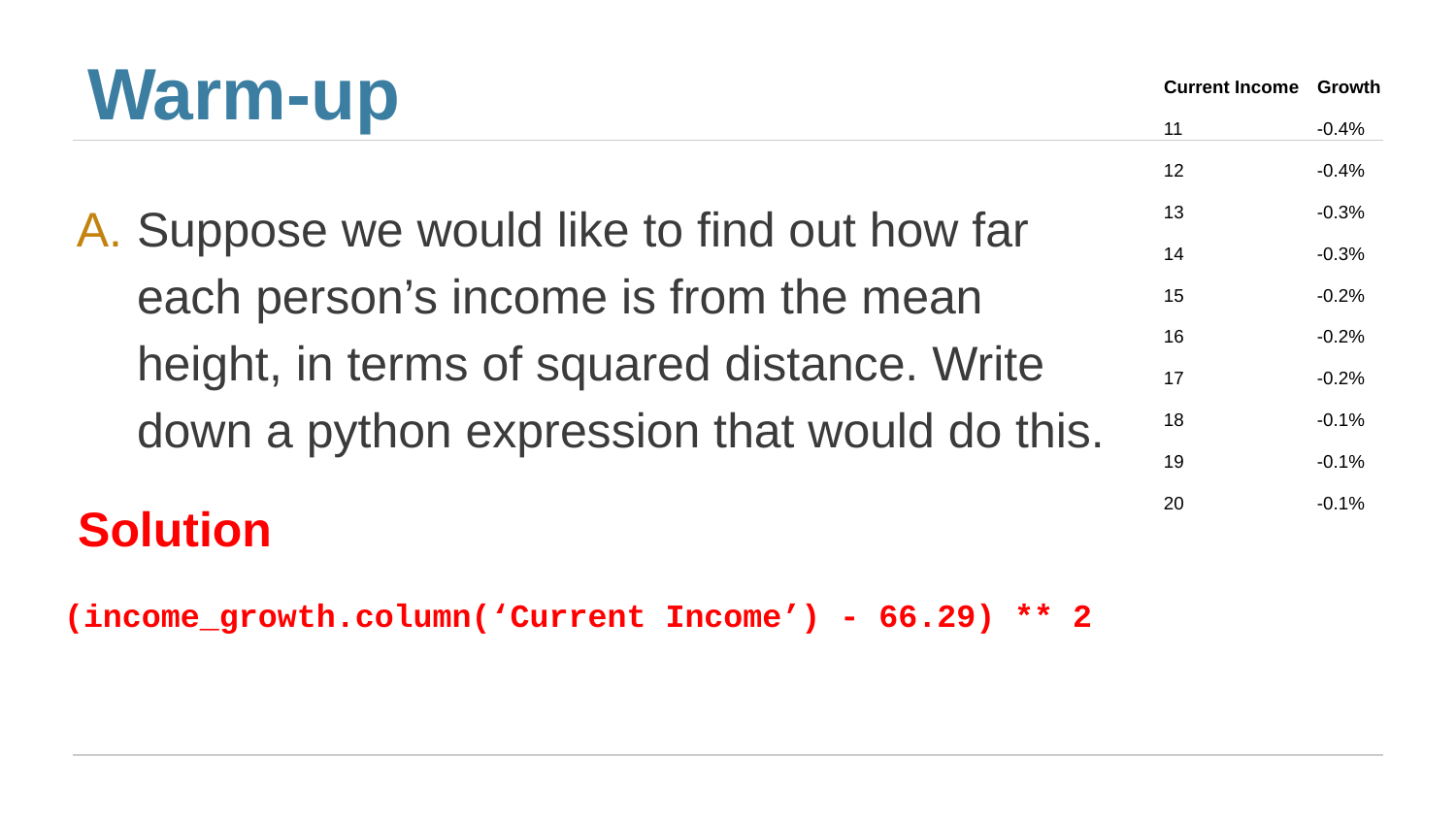

# Warm-up
| Current Income | Growth |
| --- | --- |
| 11 | -0.4% |
| 12 | -0.4% |
| 13 | -0.3% |
| 14 | -0.3% |
| 15 | -0.2% |
| 16 | -0.2% |
| 17 | -0.2% |
| 18 | -0.1% |
| 19 | -0.1% |
| 20 | -0.1% |
Suppose we would like to find out how far each person’s income is from the mean height, in terms of squared distance. Write down a python expression that would do this.
 Solution
(income_growth.column(‘Current Income’) - 66.29) ** 2